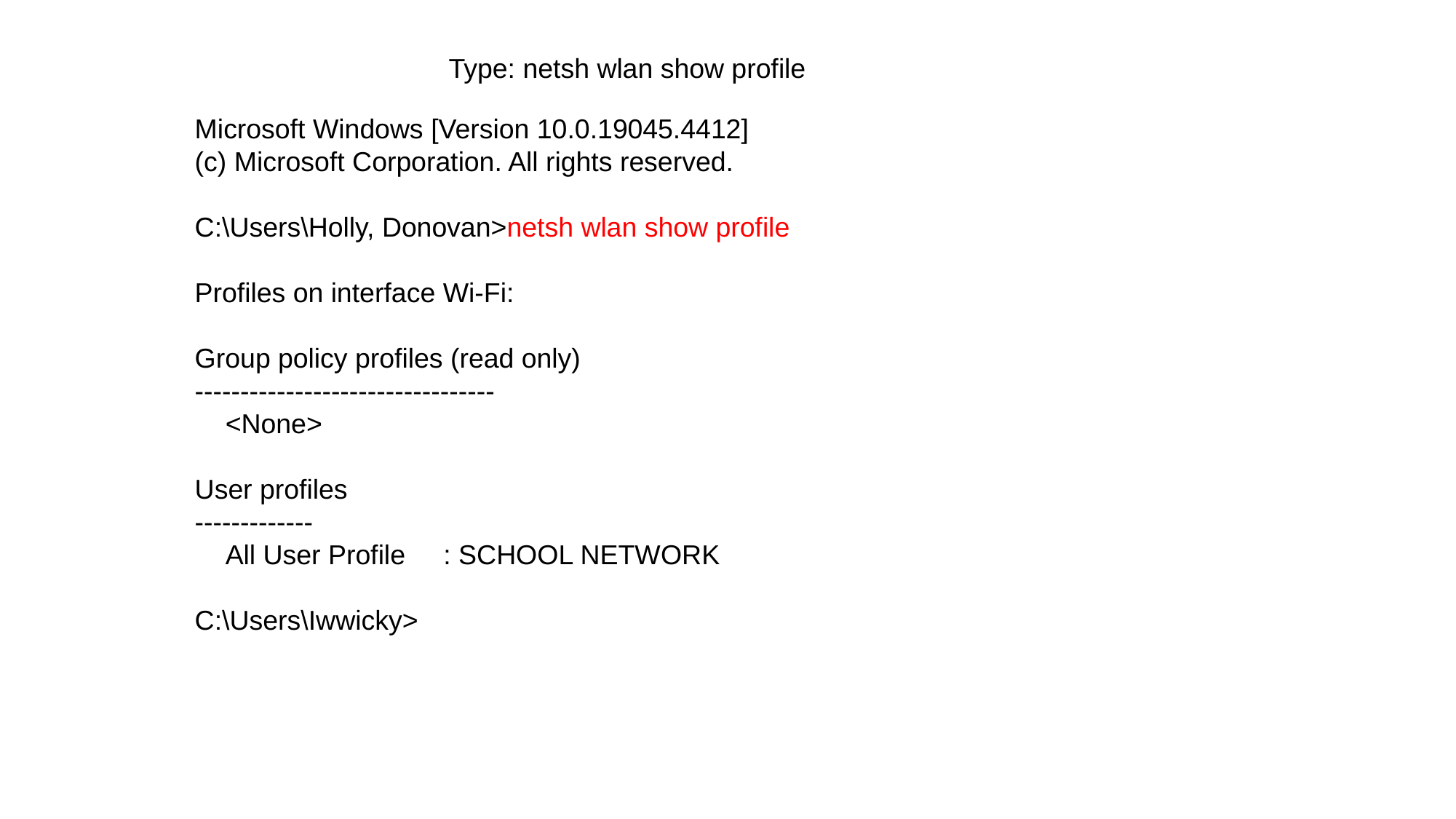

Type: netsh wlan show profile
Microsoft Windows [Version 10.0.19045.4412]
(c) Microsoft Corporation. All rights reserved.

C:\Users\Holly, Donovan>netsh wlan show profile

Profiles on interface Wi-Fi:

Group policy profiles (read only)
---------------------------------
    <None>

User profiles
-------------
    All User Profile     : SCHOOL NETWORK

C:\Users\Iwwicky>